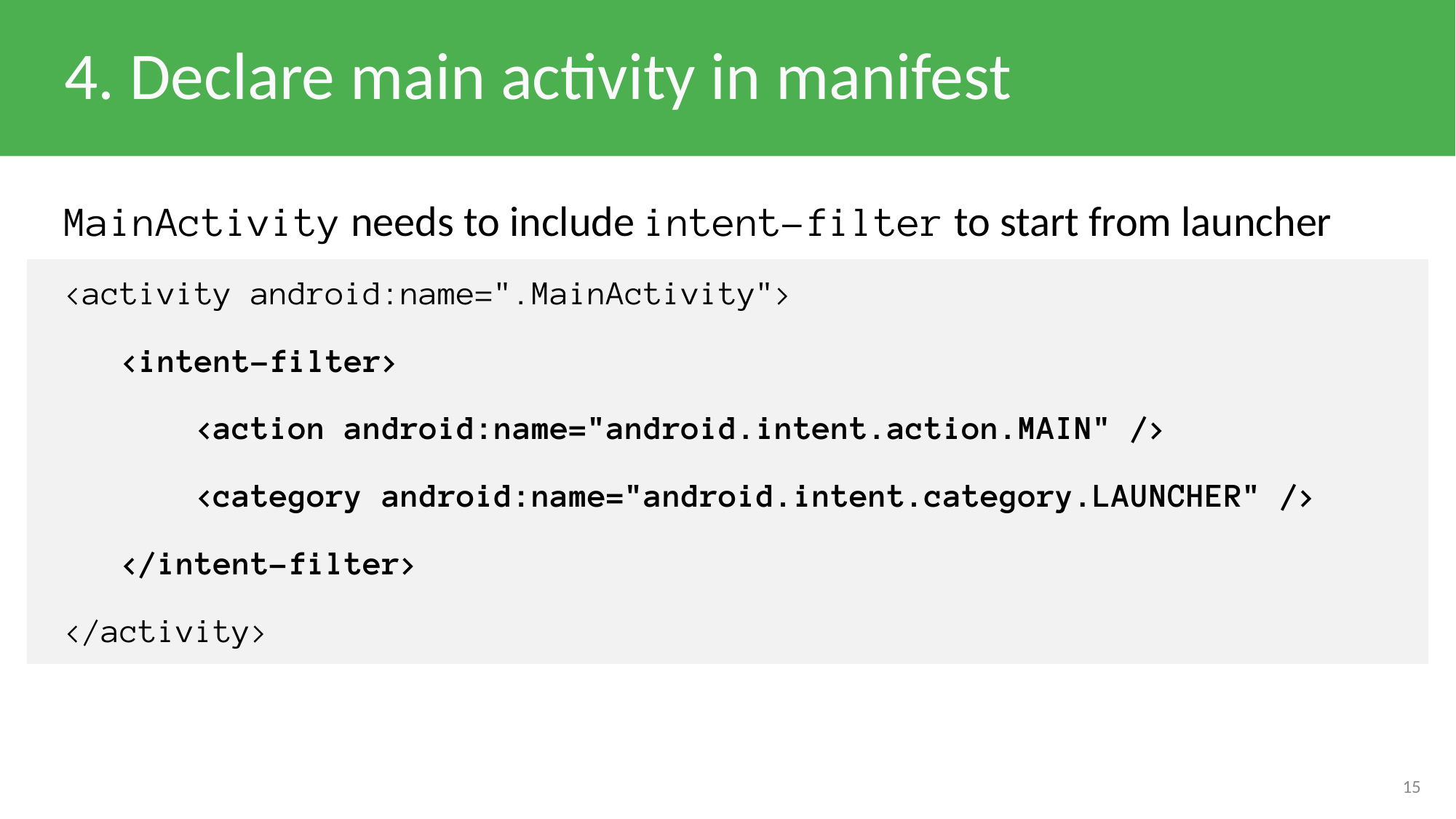

# 4. Declare main activity in manifest
MainActivity needs to include intent-filter to start from launcher

<activity android:name=".MainActivity">
   <intent-filter>
       <action android:name="android.intent.action.MAIN" />
       <category android:name="android.intent.category.LAUNCHER" />
   </intent-filter>
</activity>

15